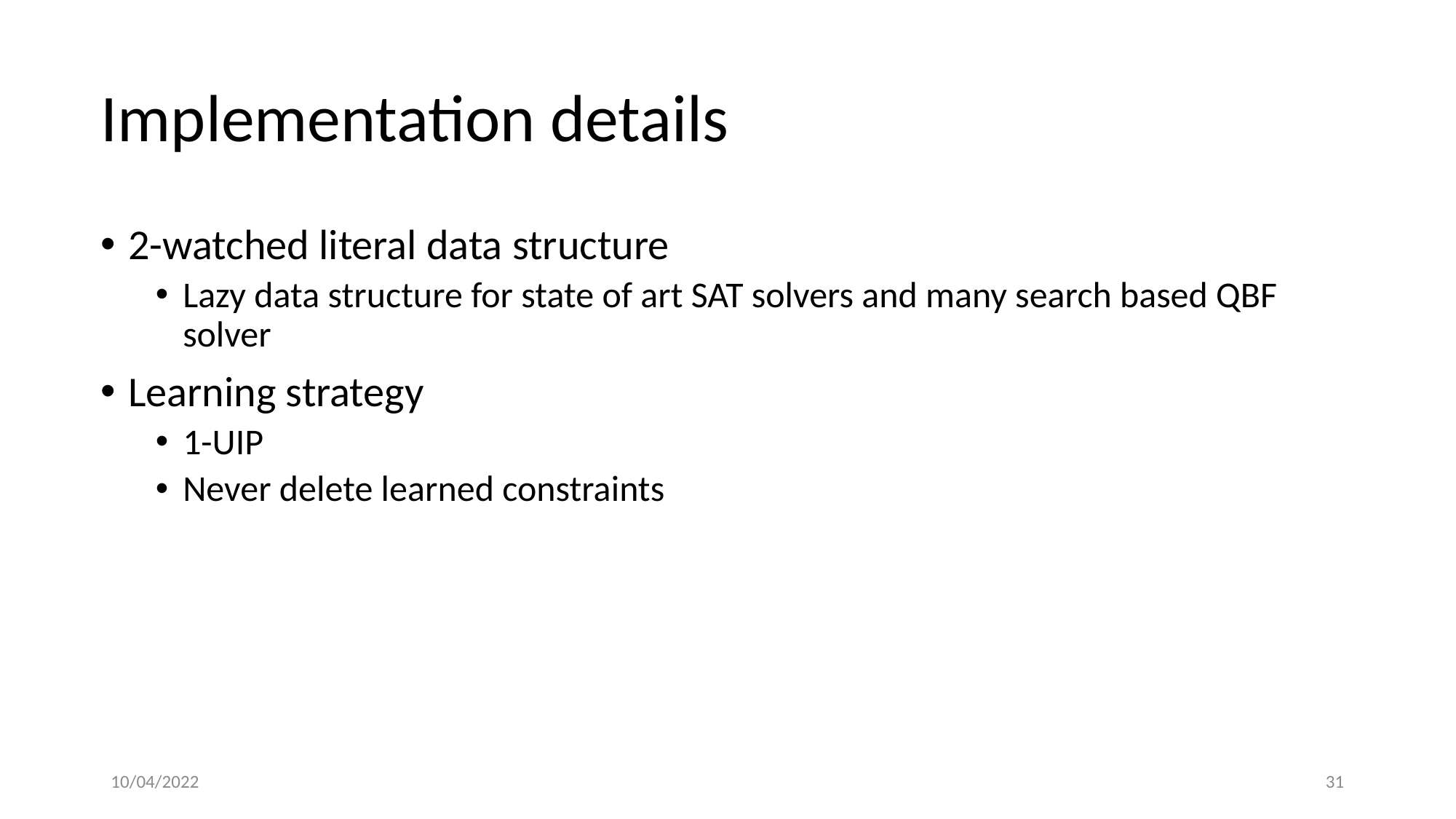

# Implementation details
2-watched literal data structure
Lazy data structure for state of art SAT solvers and many search based QBF solver
Learning strategy
1-UIP
Never delete learned constraints

10/04/2022
31